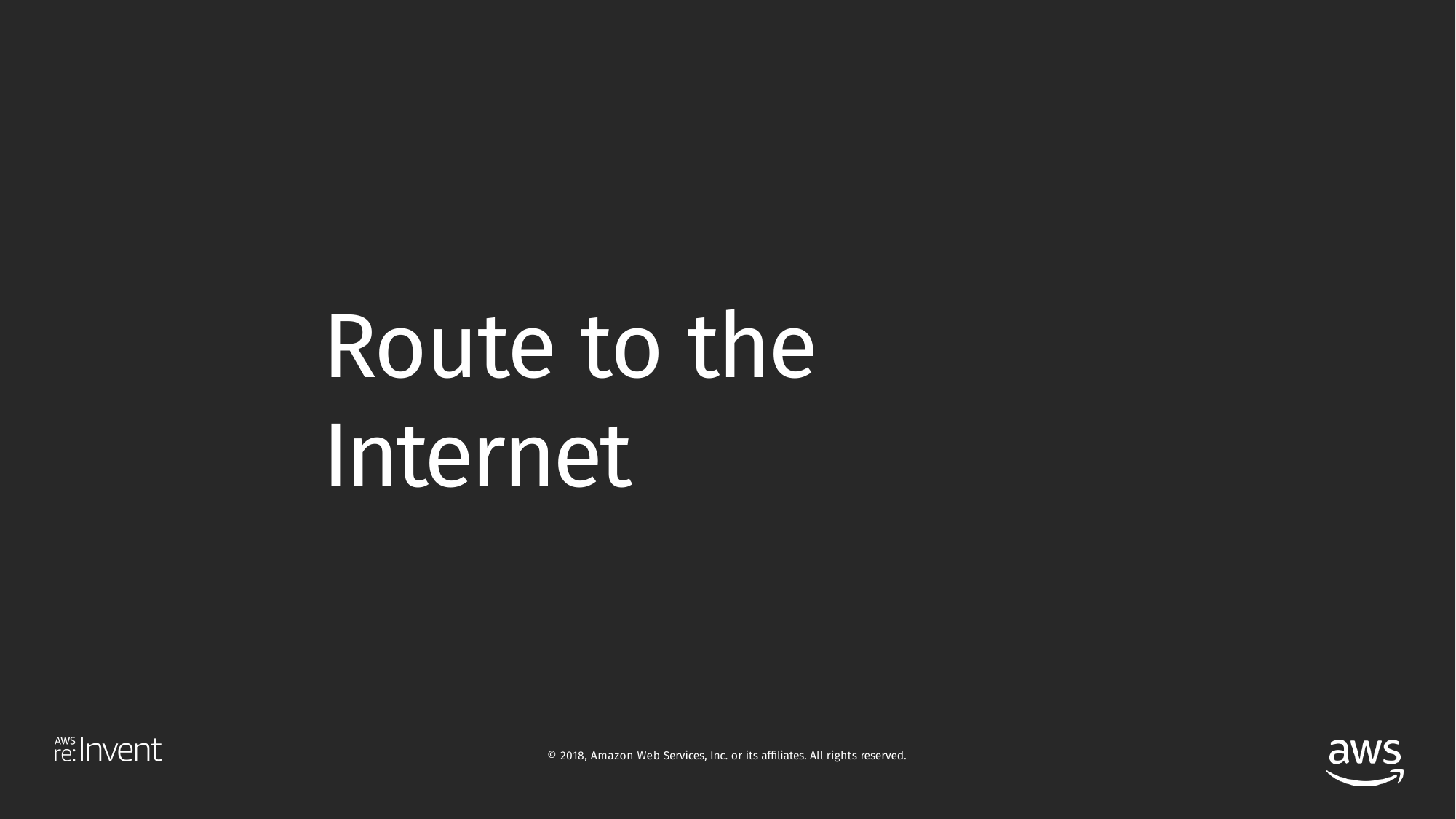

# Route to the Internet
© 2018, Amazon Web Services, Inc. or its affiliates. All rights reserved.